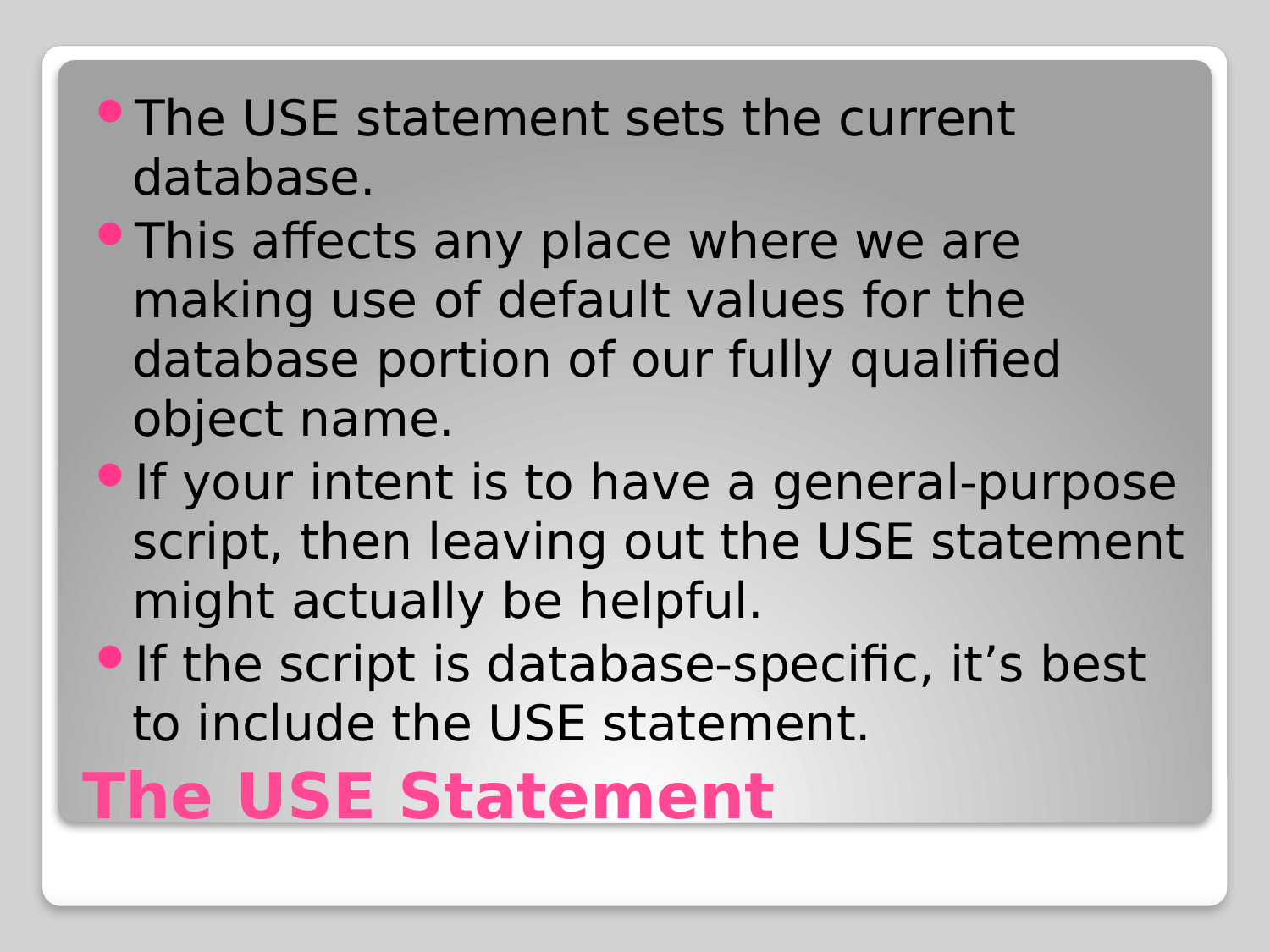

The USE statement sets the current database.
This affects any place where we are making use of default values for the database portion of our fully qualified object name.
If your intent is to have a general-purpose script, then leaving out the USE statement might actually be helpful.
If the script is database-specific, it’s best to include the USE statement.
# The USE Statement